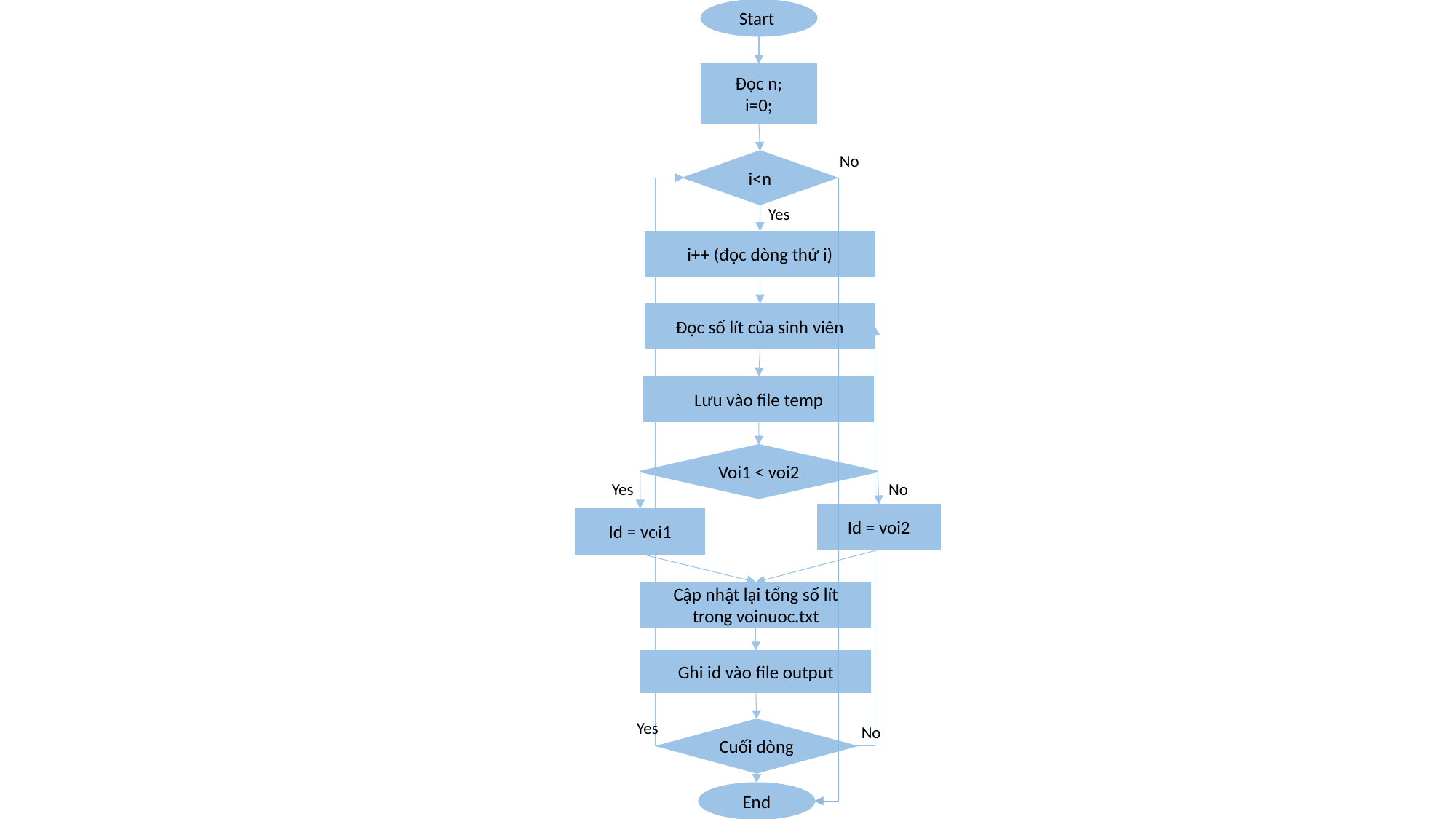

Start
Đọc n;
i=0;
No
i<n
Yes
i++ (đọc dòng thứ i)
Đọc số lít của sinh viên
Lưu vào file temp
Voi1 < voi2
Yes
No
Id = voi2
Id = voi1
Cập nhật lại tổng số lít trong voinuoc.txt
Ghi id vào file output
Yes
No
Cuối dòng
End